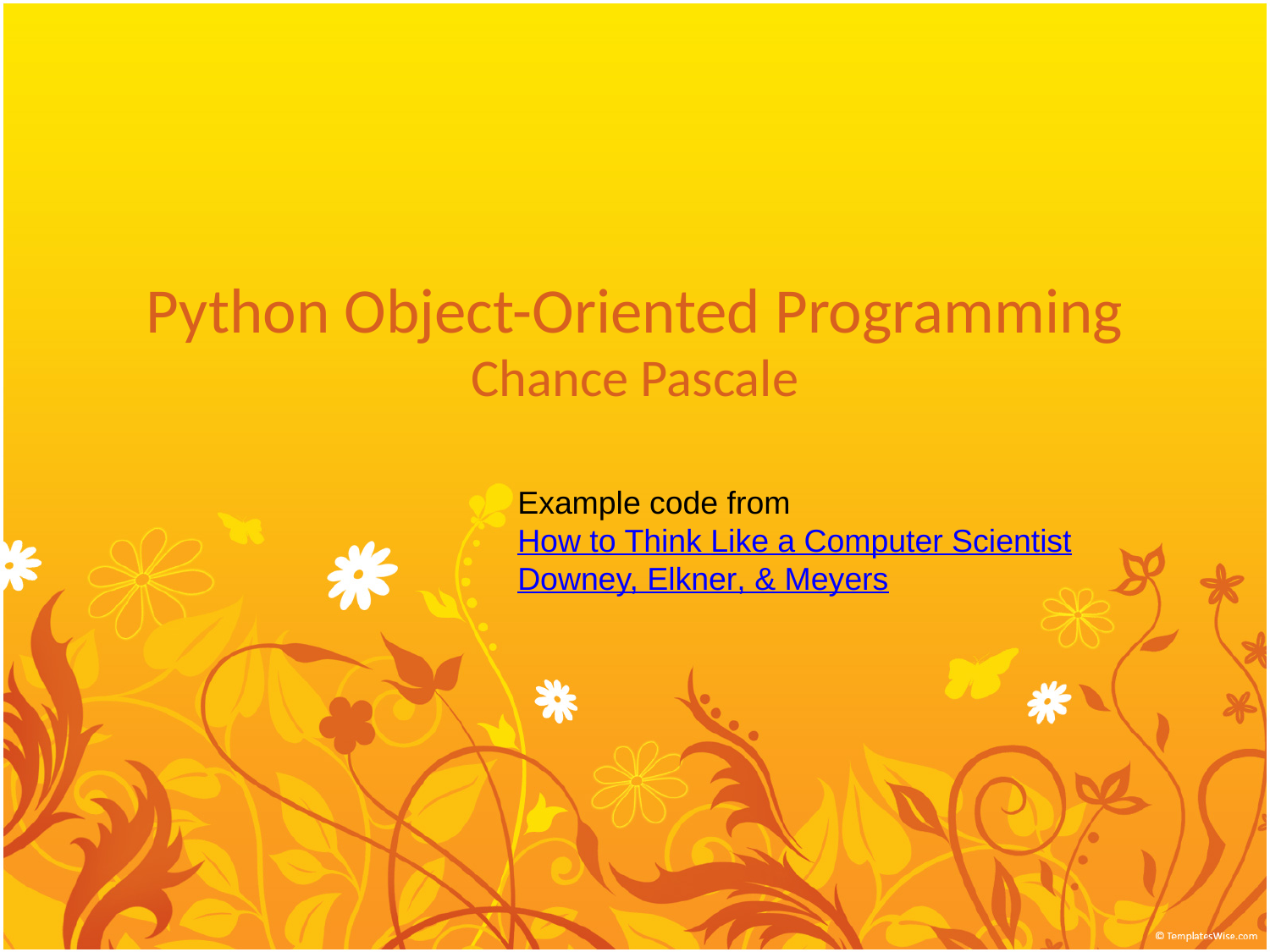

# Python Object-Oriented Programming
Chance Pascale
Example code from
How to Think Like a Computer Scientist
Downey, Elkner, & Meyers